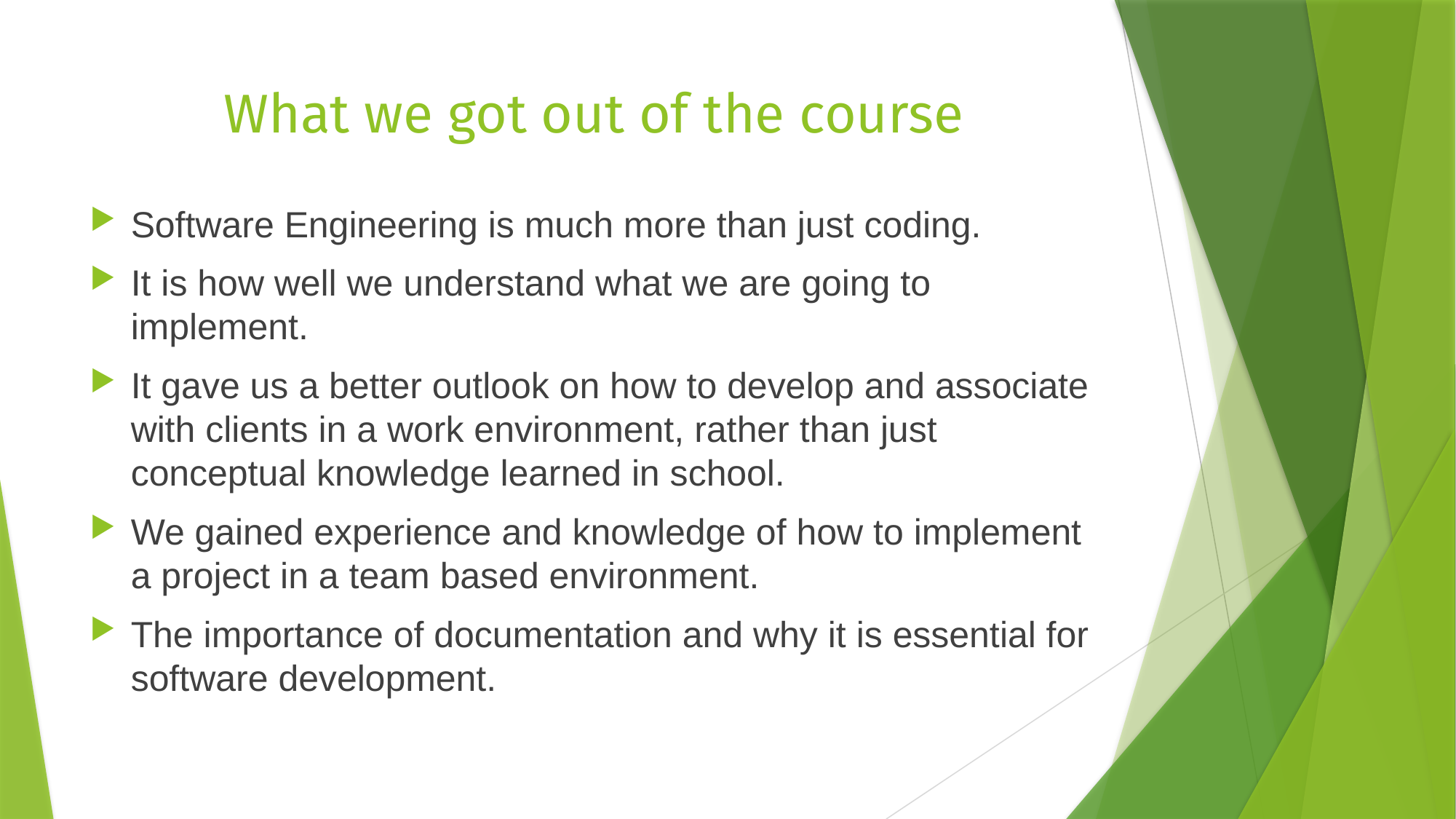

# What we got out of the course
Software Engineering is much more than just coding.
It is how well we understand what we are going to implement.
It gave us a better outlook on how to develop and associate with clients in a work environment, rather than just conceptual knowledge learned in school.
We gained experience and knowledge of how to implement a project in a team based environment.
The importance of documentation and why it is essential for software development.